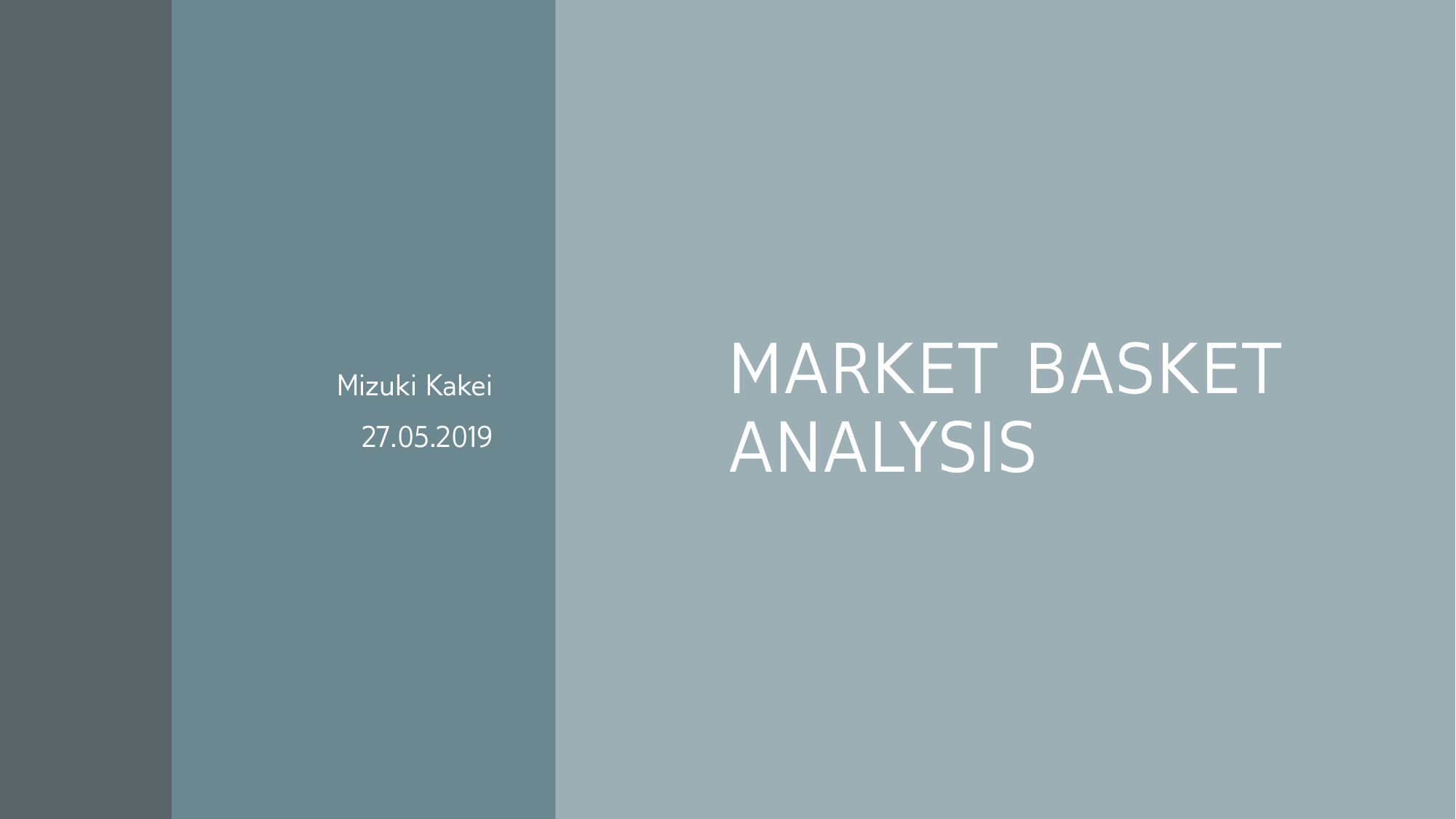

# Market Basket Analysis
Mizuki Kakei
27.05.2019